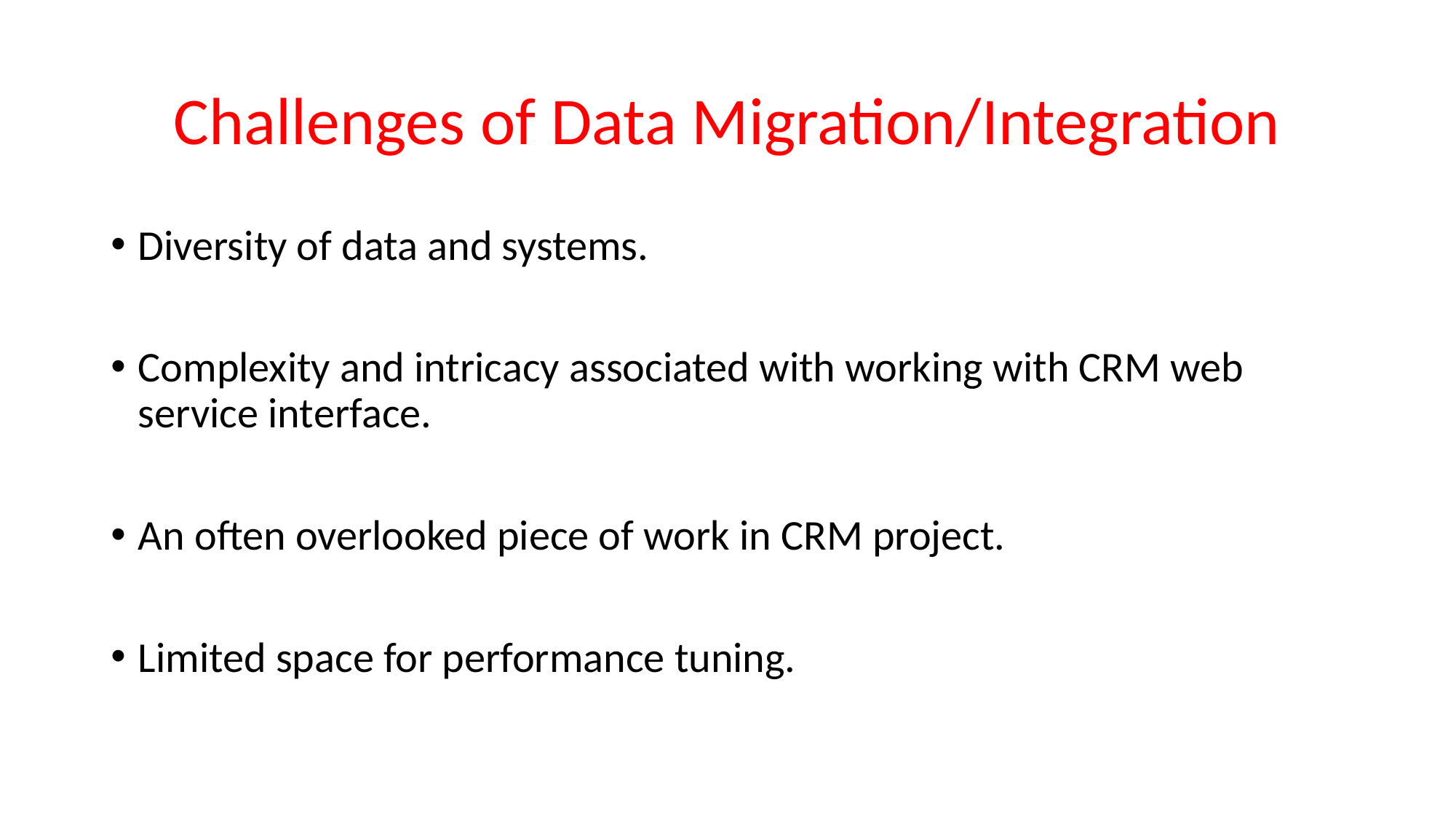

# Challenges of Data Migration/Integration
Diversity of data and systems.

Complexity and intricacy associated with working with CRM web service interface.

An often overlooked piece of work in CRM project.

Limited space for performance tuning.